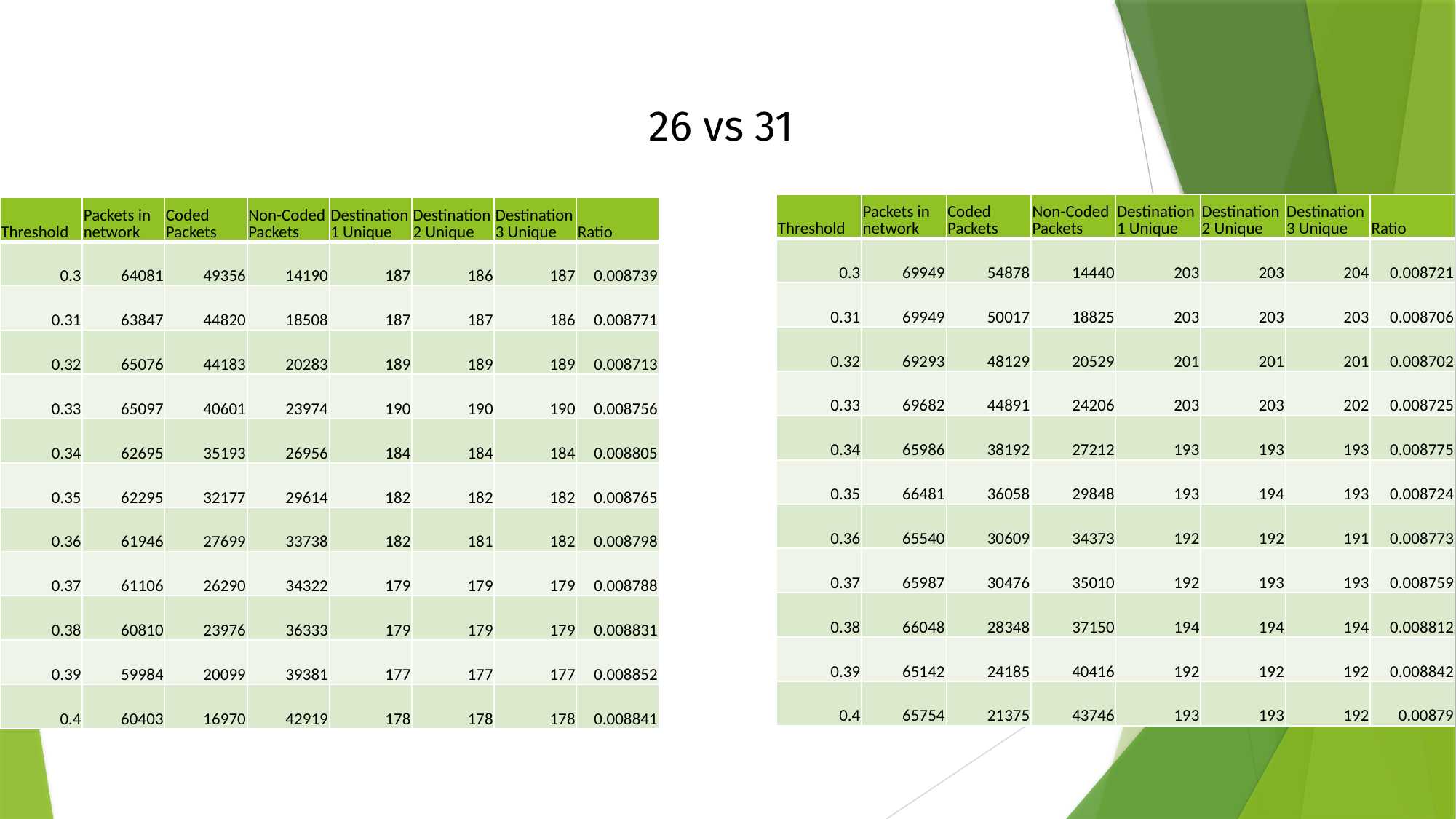

26 vs 31
| Threshold | Packets in network | Coded Packets | Non-Coded Packets | Destination 1 Unique | Destination 2 Unique | Destination 3 Unique | Ratio |
| --- | --- | --- | --- | --- | --- | --- | --- |
| 0.3 | 69949 | 54878 | 14440 | 203 | 203 | 204 | 0.008721 |
| 0.31 | 69949 | 50017 | 18825 | 203 | 203 | 203 | 0.008706 |
| 0.32 | 69293 | 48129 | 20529 | 201 | 201 | 201 | 0.008702 |
| 0.33 | 69682 | 44891 | 24206 | 203 | 203 | 202 | 0.008725 |
| 0.34 | 65986 | 38192 | 27212 | 193 | 193 | 193 | 0.008775 |
| 0.35 | 66481 | 36058 | 29848 | 193 | 194 | 193 | 0.008724 |
| 0.36 | 65540 | 30609 | 34373 | 192 | 192 | 191 | 0.008773 |
| 0.37 | 65987 | 30476 | 35010 | 192 | 193 | 193 | 0.008759 |
| 0.38 | 66048 | 28348 | 37150 | 194 | 194 | 194 | 0.008812 |
| 0.39 | 65142 | 24185 | 40416 | 192 | 192 | 192 | 0.008842 |
| 0.4 | 65754 | 21375 | 43746 | 193 | 193 | 192 | 0.00879 |
| Threshold | Packets in network | Coded Packets | Non-Coded Packets | Destination 1 Unique | Destination 2 Unique | Destination 3 Unique | Ratio |
| --- | --- | --- | --- | --- | --- | --- | --- |
| 0.3 | 64081 | 49356 | 14190 | 187 | 186 | 187 | 0.008739 |
| 0.31 | 63847 | 44820 | 18508 | 187 | 187 | 186 | 0.008771 |
| 0.32 | 65076 | 44183 | 20283 | 189 | 189 | 189 | 0.008713 |
| 0.33 | 65097 | 40601 | 23974 | 190 | 190 | 190 | 0.008756 |
| 0.34 | 62695 | 35193 | 26956 | 184 | 184 | 184 | 0.008805 |
| 0.35 | 62295 | 32177 | 29614 | 182 | 182 | 182 | 0.008765 |
| 0.36 | 61946 | 27699 | 33738 | 182 | 181 | 182 | 0.008798 |
| 0.37 | 61106 | 26290 | 34322 | 179 | 179 | 179 | 0.008788 |
| 0.38 | 60810 | 23976 | 36333 | 179 | 179 | 179 | 0.008831 |
| 0.39 | 59984 | 20099 | 39381 | 177 | 177 | 177 | 0.008852 |
| 0.4 | 60403 | 16970 | 42919 | 178 | 178 | 178 | 0.008841 |